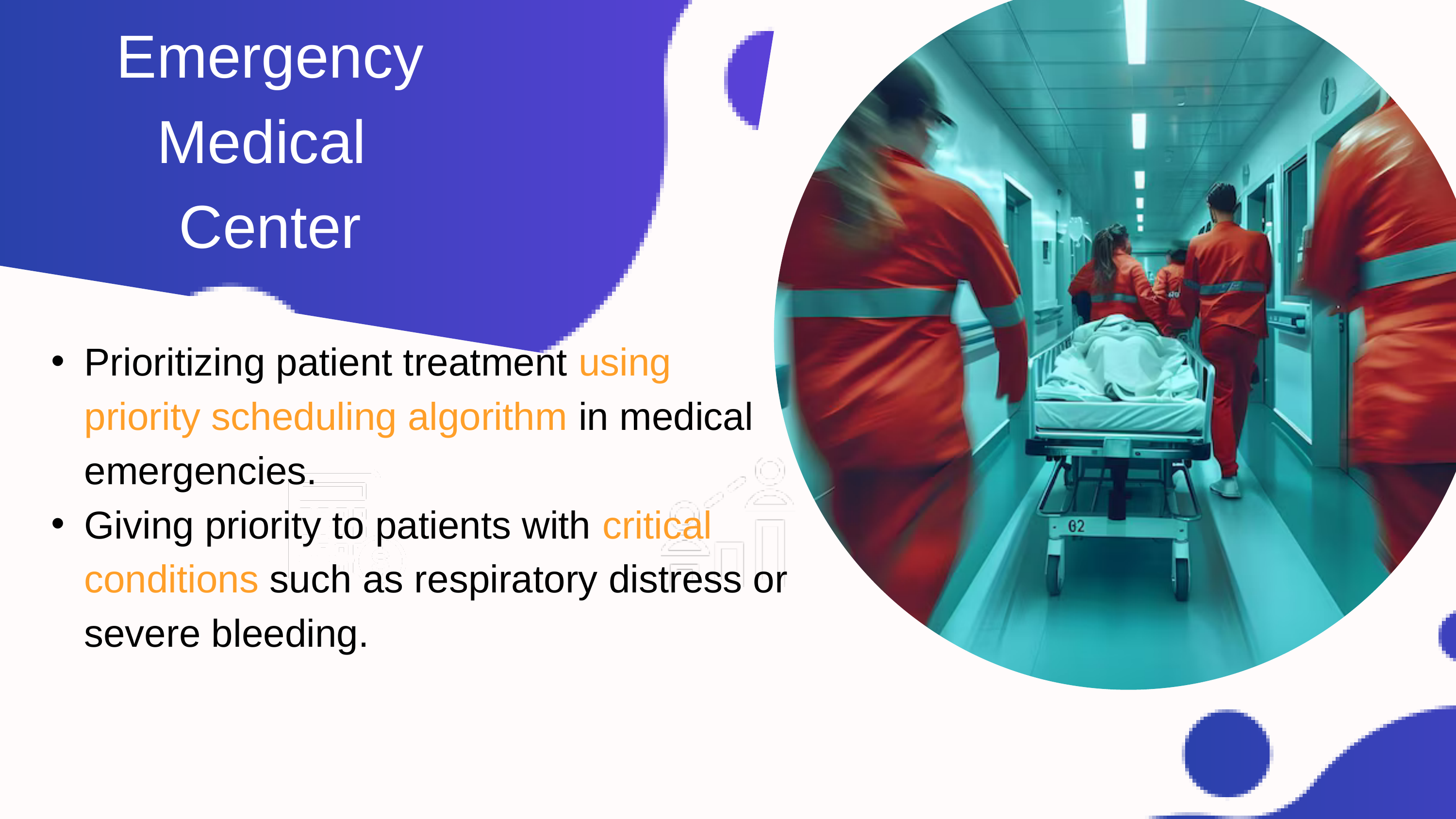

Emergency Medical
Center
Prioritizing patient treatment using priority scheduling algorithm in medical emergencies.
Giving priority to patients with critical conditions such as respiratory distress or severe bleeding.

Objective nº 1
Objective nº 2
Objective nº 3